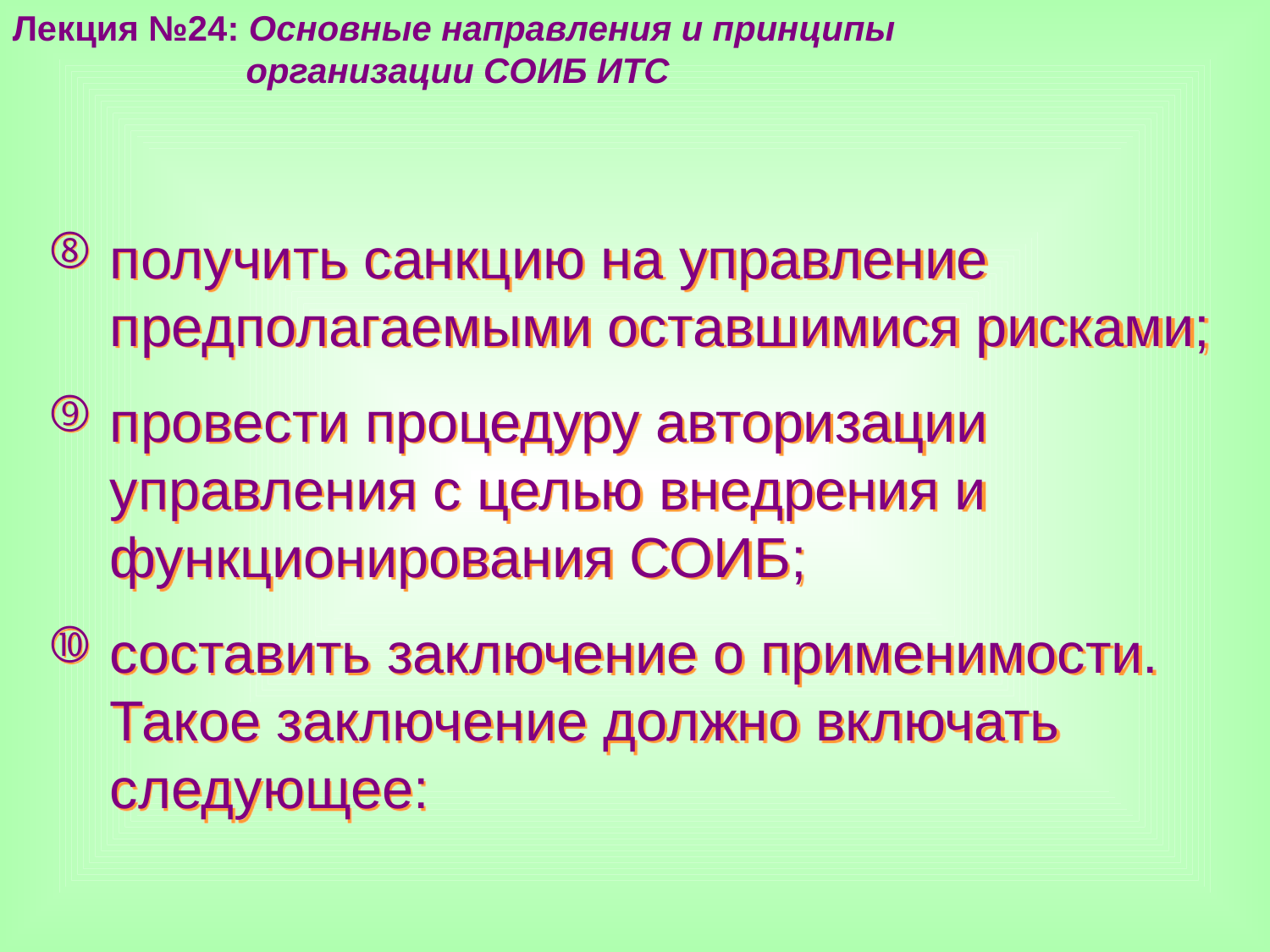

Лекция №24: Основные направления и принципы
                        организации СОИБ ИТС
получить санкцию на управление предполагаемыми оставшимися рисками;
провести процедуру авторизации управления с целью внедрения и функционирования СОИБ;
составить заключение о применимости. Такое заключение должно включать следующее: